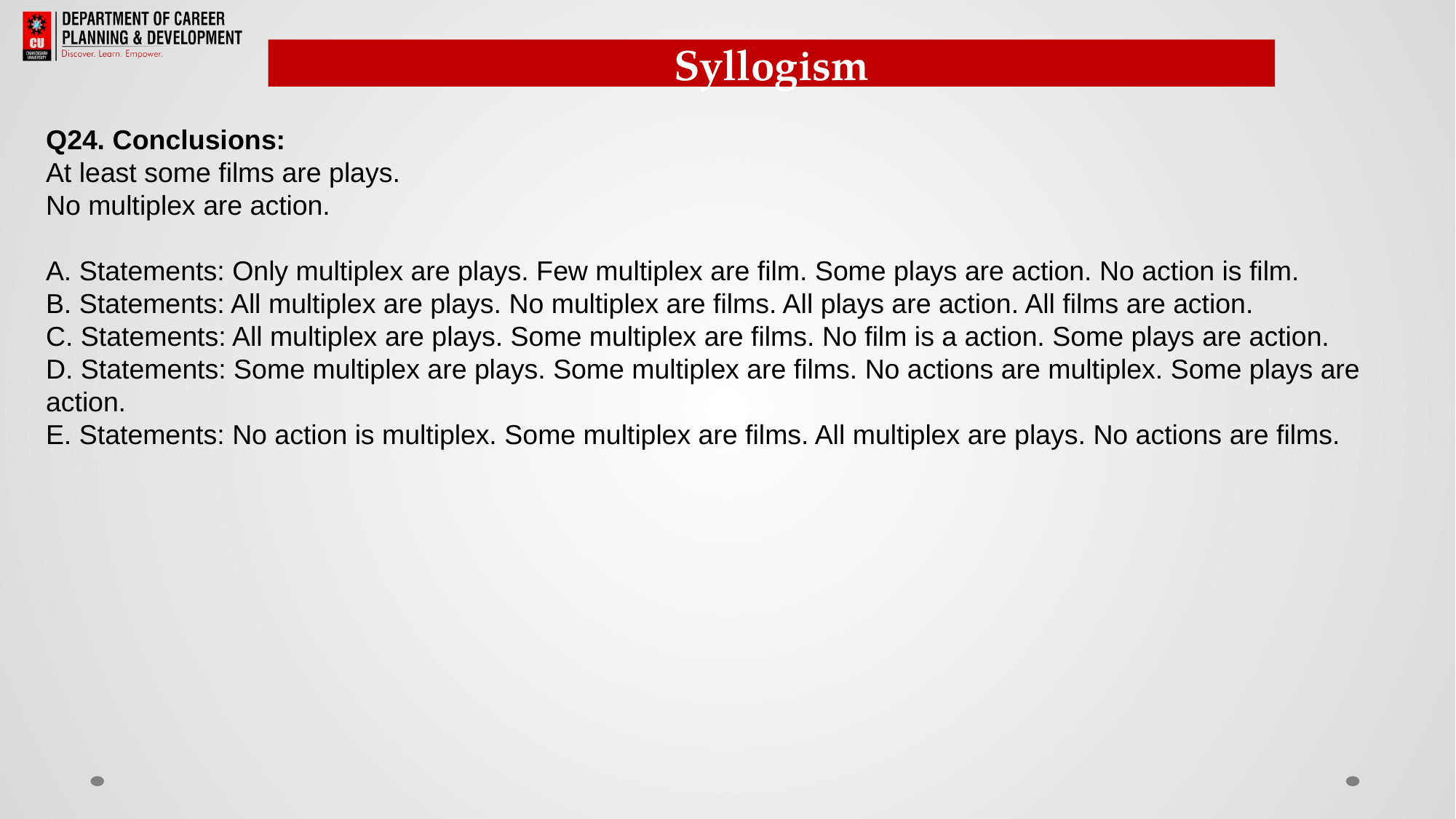

Syllogism
Q24. Conclusions:
At least some films are plays.
No multiplex are action.

A. Statements: Only multiplex are plays. Few multiplex are film. Some plays are action. No action is film.
B. Statements: All multiplex are plays. No multiplex are films. All plays are action. All films are action.
C. Statements: All multiplex are plays. Some multiplex are films. No film is a action. Some plays are action.
D. Statements: Some multiplex are plays. Some multiplex are films. No actions are multiplex. Some plays are action.
E. Statements: No action is multiplex. Some multiplex are films. All multiplex are plays. No actions are films.